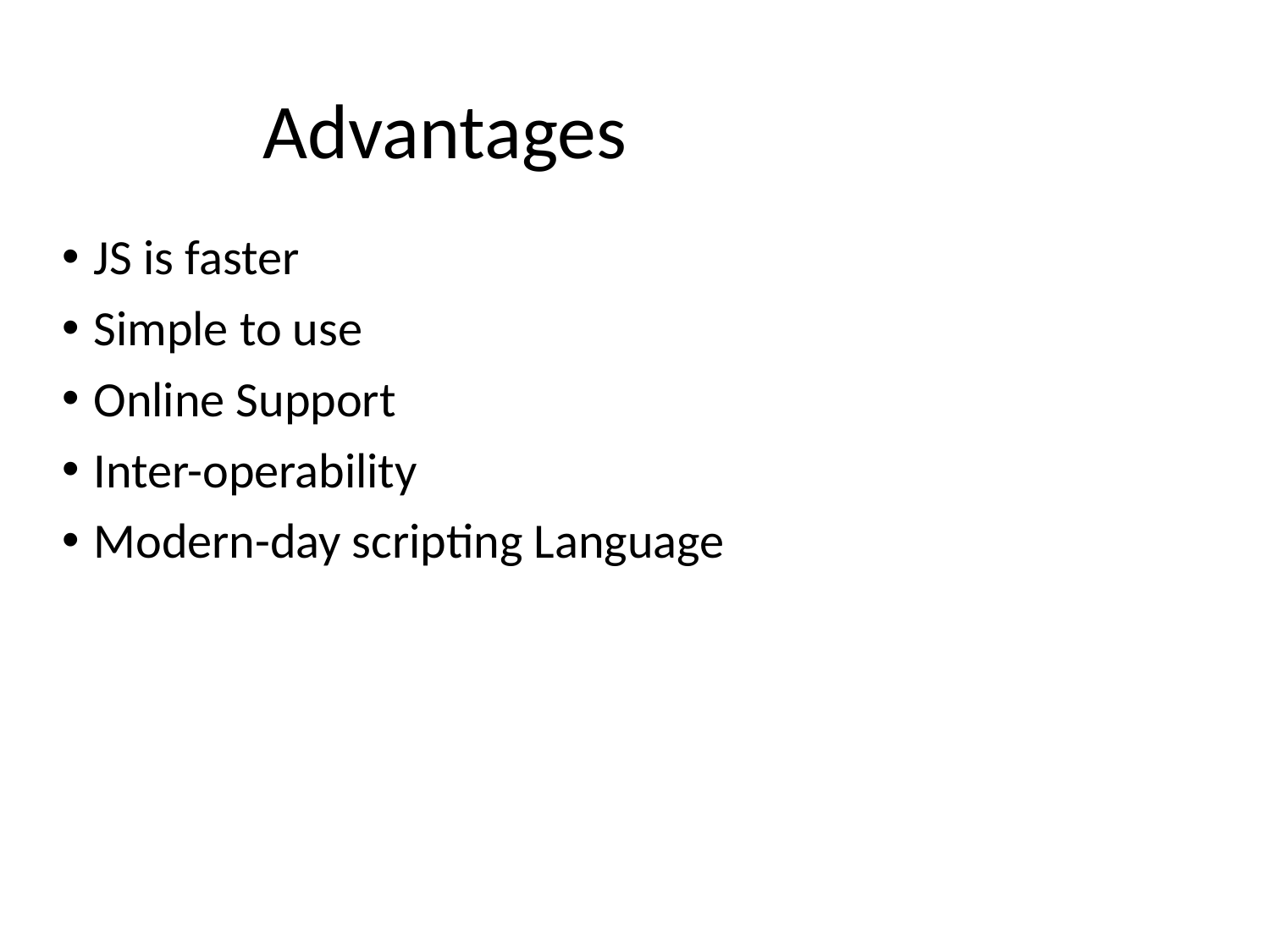

# Advantages
JS is faster
Simple to use
Online Support
Inter-operability
Modern-day scripting Language